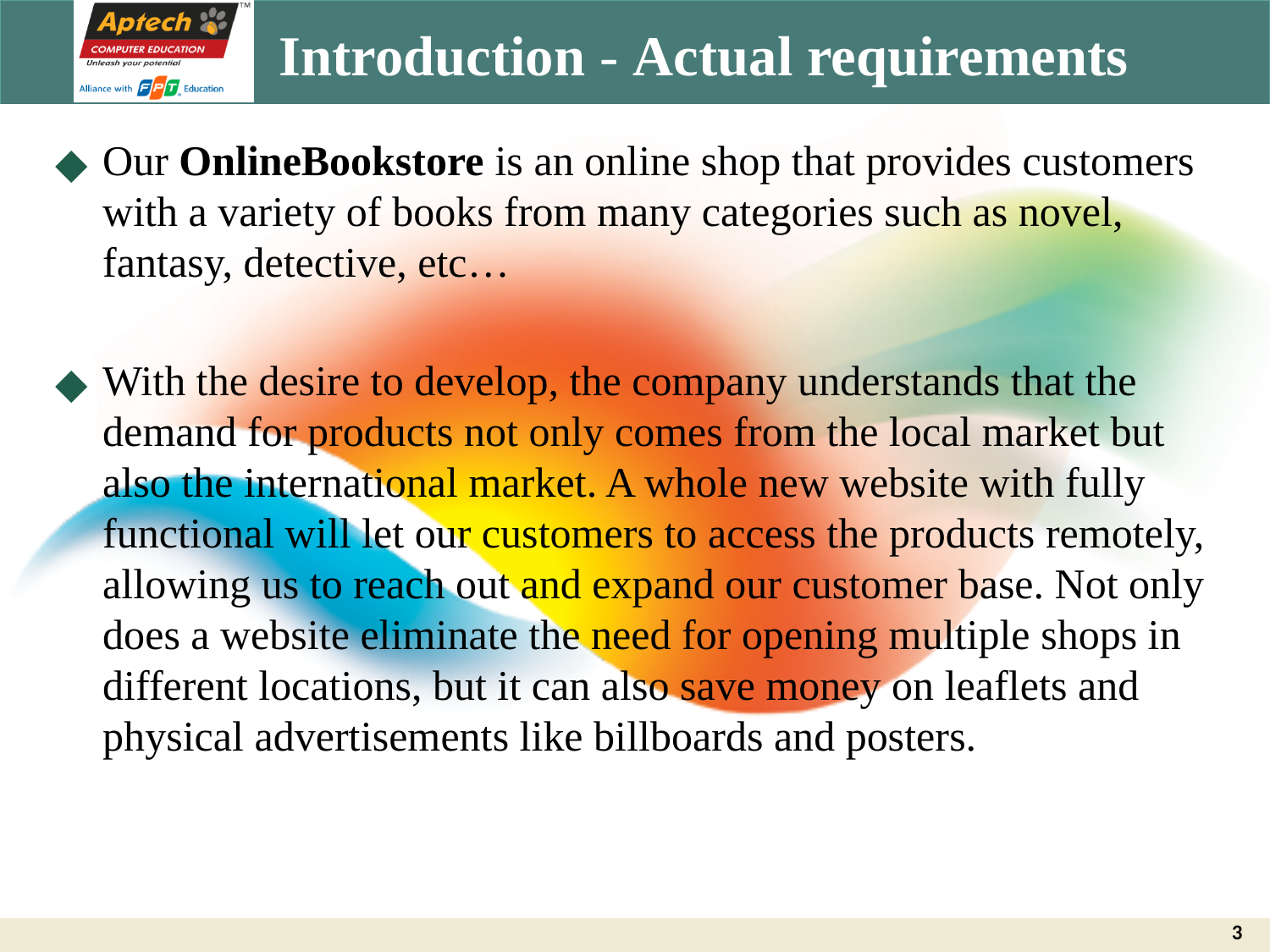

# Introduction - Actual requirements
Our OnlineBookstore is an online shop that provides customers with a variety of books from many categories such as novel, fantasy, detective, etc…

With the desire to develop, the company understands that the demand for products not only comes from the local market but also the international market. A whole new website with fully functional will let our customers to access the products remotely, allowing us to reach out and expand our customer base. Not only does a website eliminate the need for opening multiple shops in different locations, but it can also save money on leaflets and physical advertisements like billboards and posters.
3